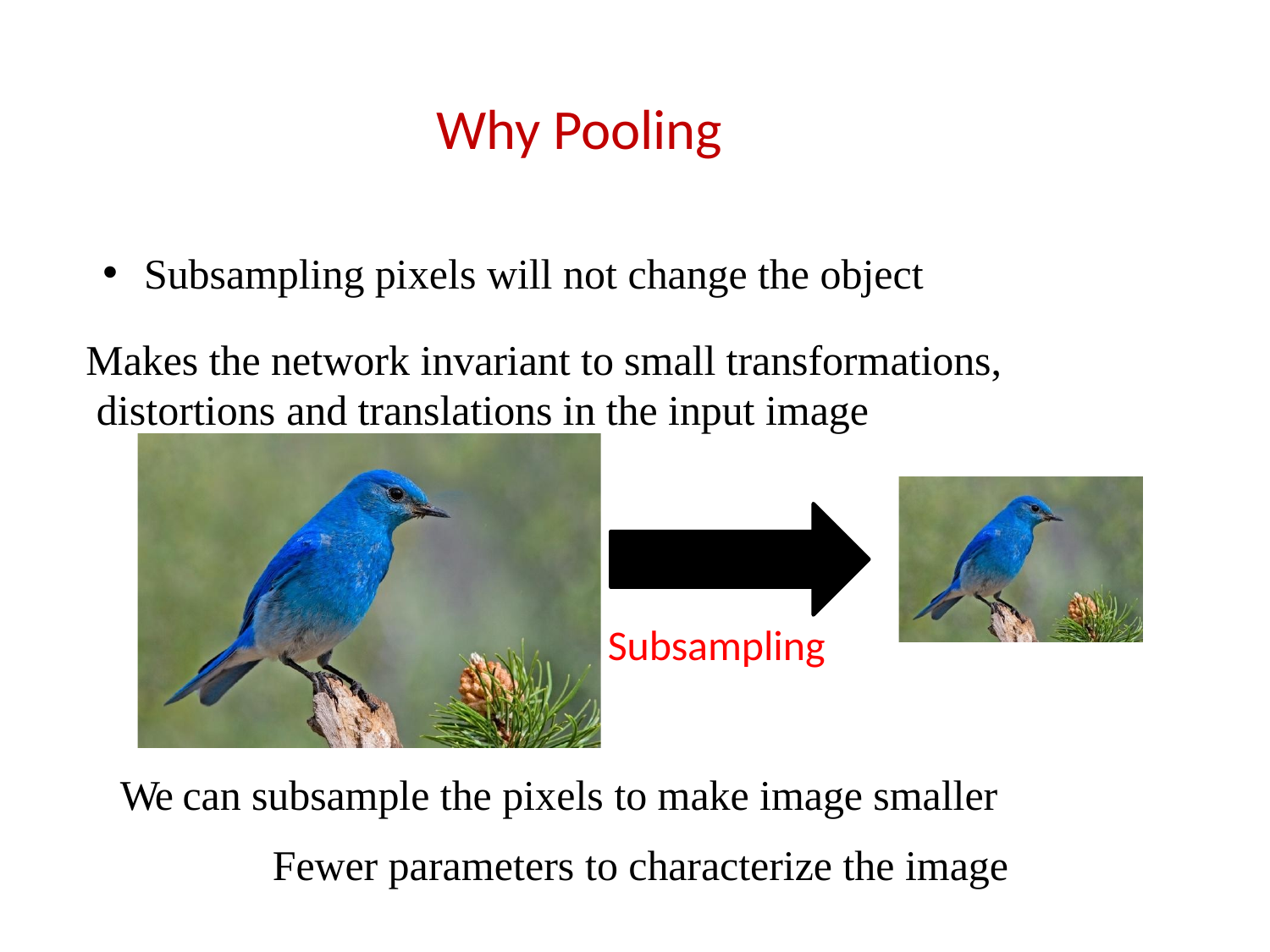

# Why Pooling
Subsampling pixels will not change the object
Makes the network invariant to small transformations,  distortions and translations in the input image

Subsampling

We can subsample the pixels to make image smaller  Fewer parameters to characterize the image